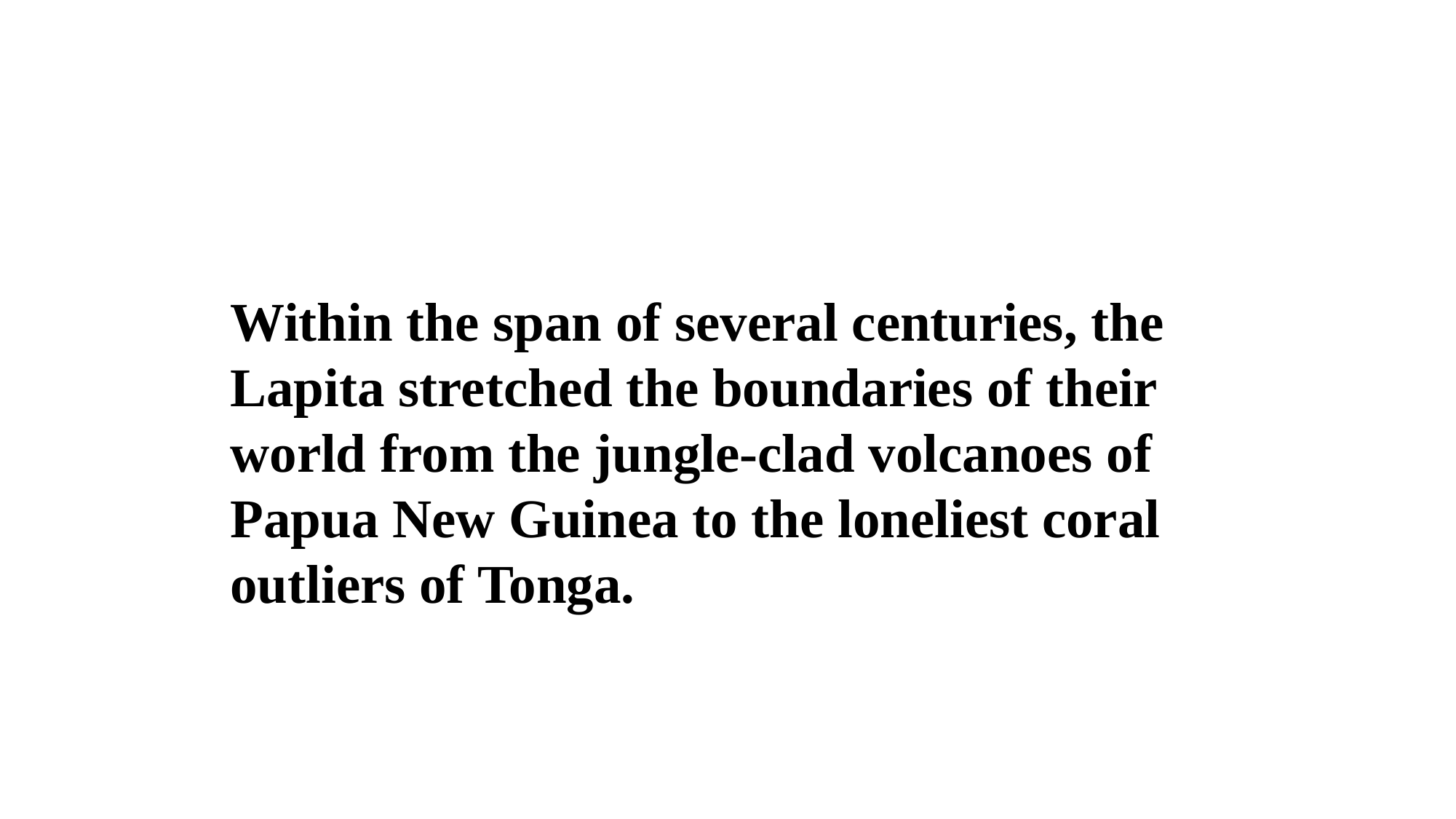

Within the span of several centuries, the Lapita stretched the boundaries of their world from the jungle-clad volcanoes of Papua New Guinea to the loneliest coral outliers of Tonga.